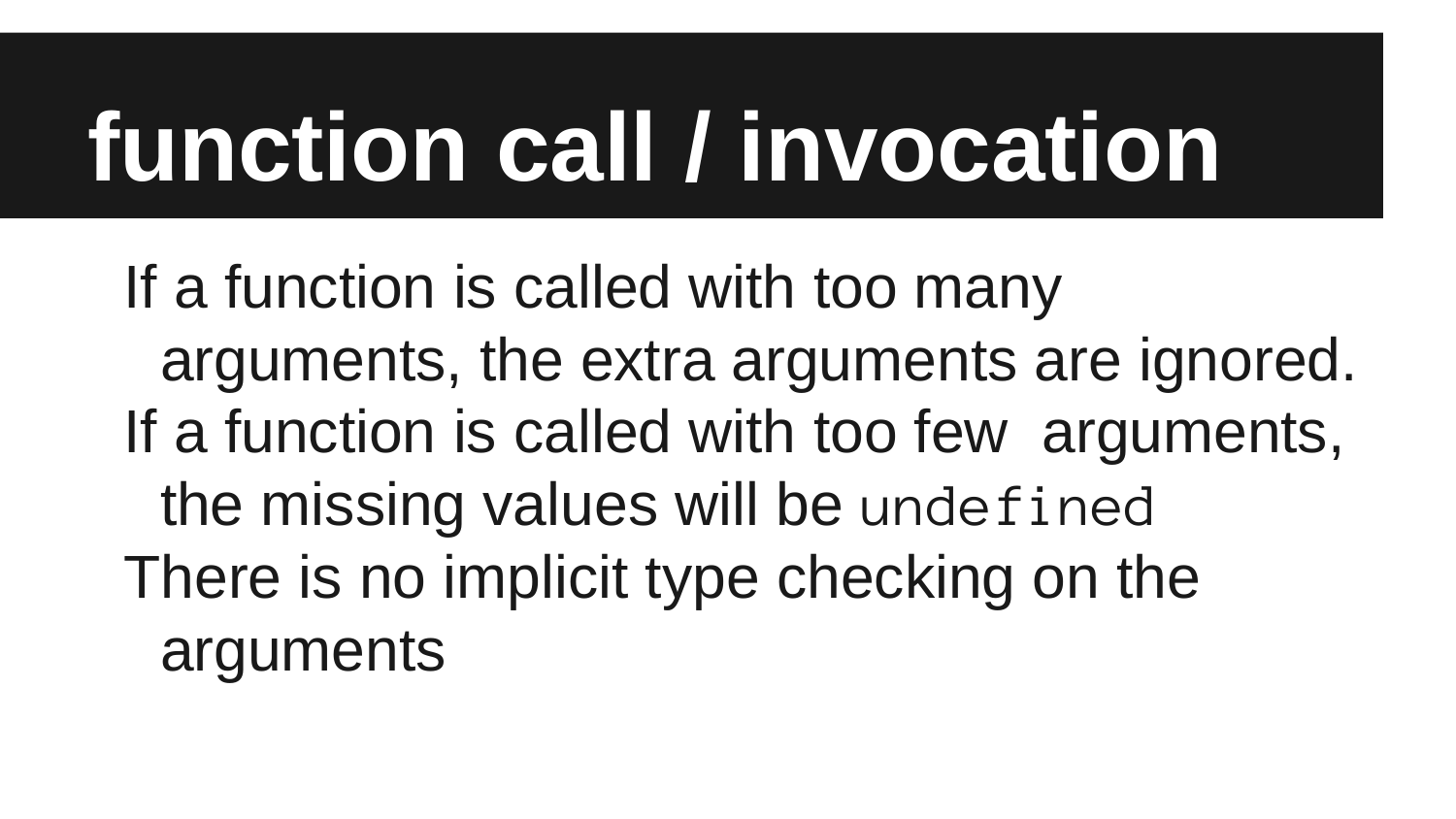

# function call / invocation
If a function is called with too many arguments, the extra arguments are ignored.
If a function is called with too few  arguments, the missing values will be undefined
There is no implicit type checking on the arguments